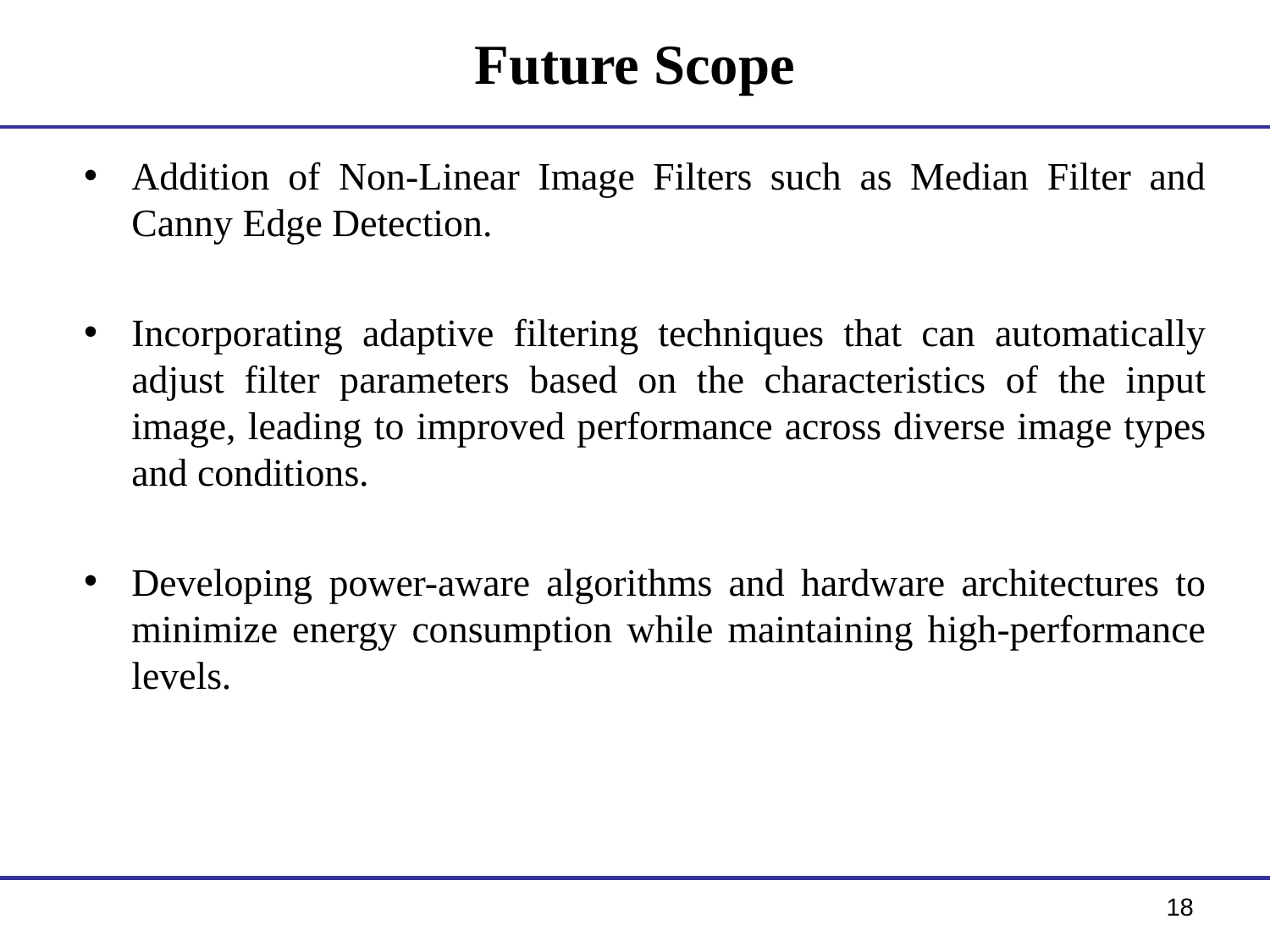

# Future Scope
Addition of Non-Linear Image Filters such as Median Filter and Canny Edge Detection.

Incorporating adaptive filtering techniques that can automatically adjust filter parameters based on the characteristics of the input image, leading to improved performance across diverse image types and conditions.

Developing power-aware algorithms and hardware architectures to minimize energy consumption while maintaining high-performance levels.

18